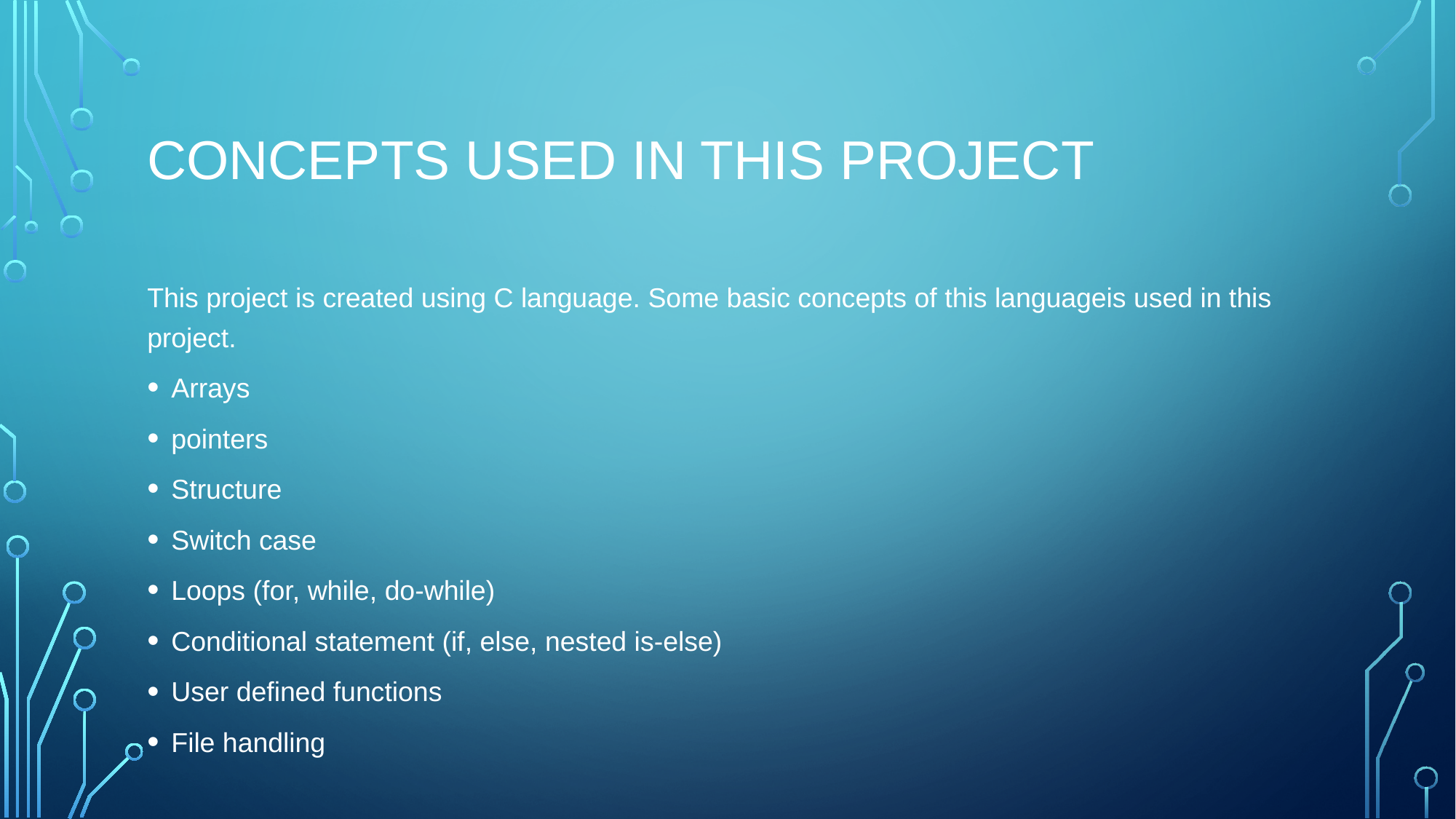

# Concepts used in this project
This project is created using C language. Some basic concepts of this languageis used in this project.
Arrays
pointers
Structure
Switch case
Loops (for, while, do-while)
Conditional statement (if, else, nested is-else)
User defined functions
File handling